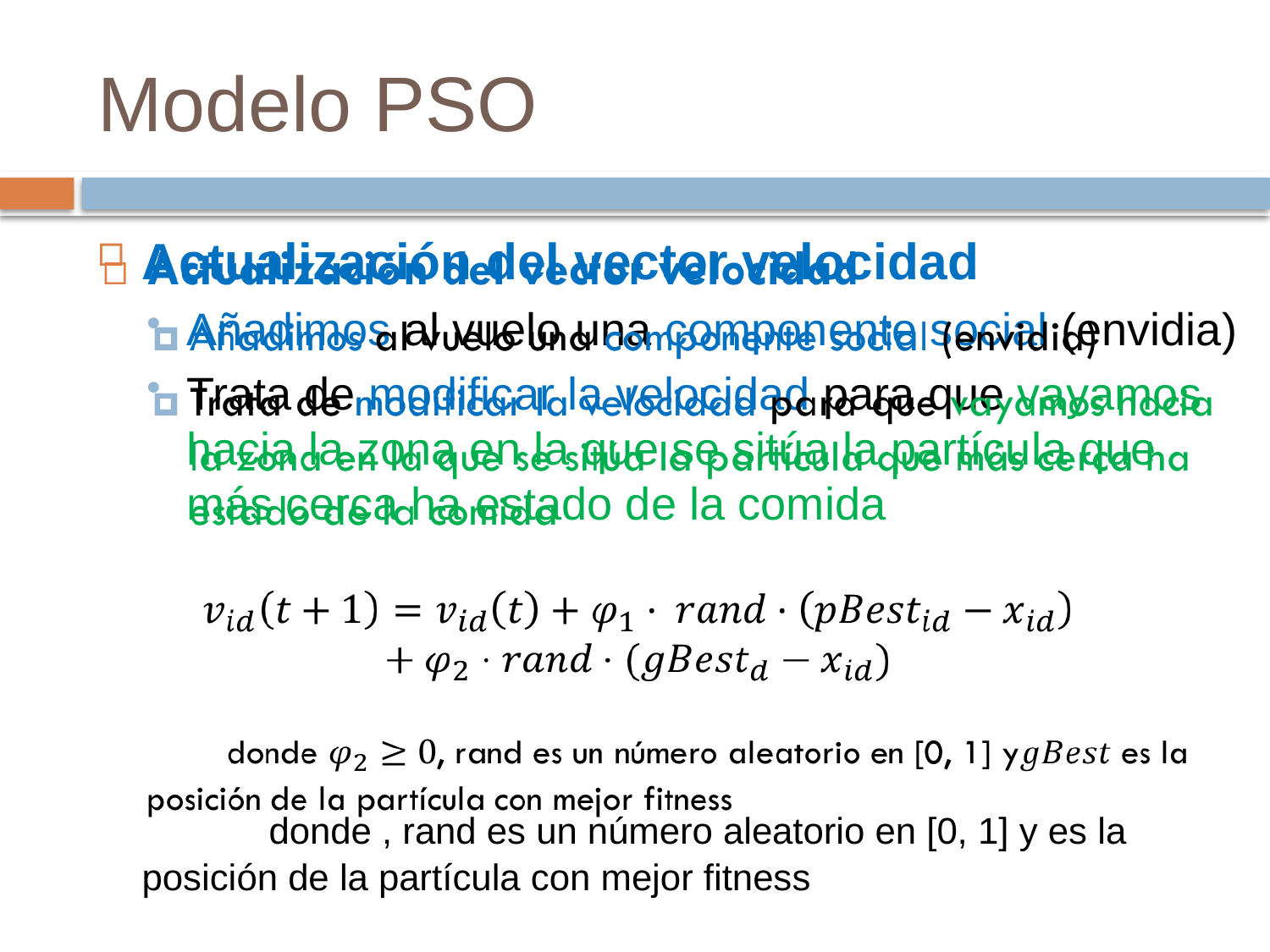

Modelo PSO
Actualización del vector velocidad
Añadimos al vuelo una componente social (envidia)
Trata de modificar la velocidad para que vayamos hacia la zona en la que se sitúa la partícula que más cerca ha estado de la comida

	donde , rand es un número aleatorio en [0, 1] y es la posición de la partícula con mejor fitness